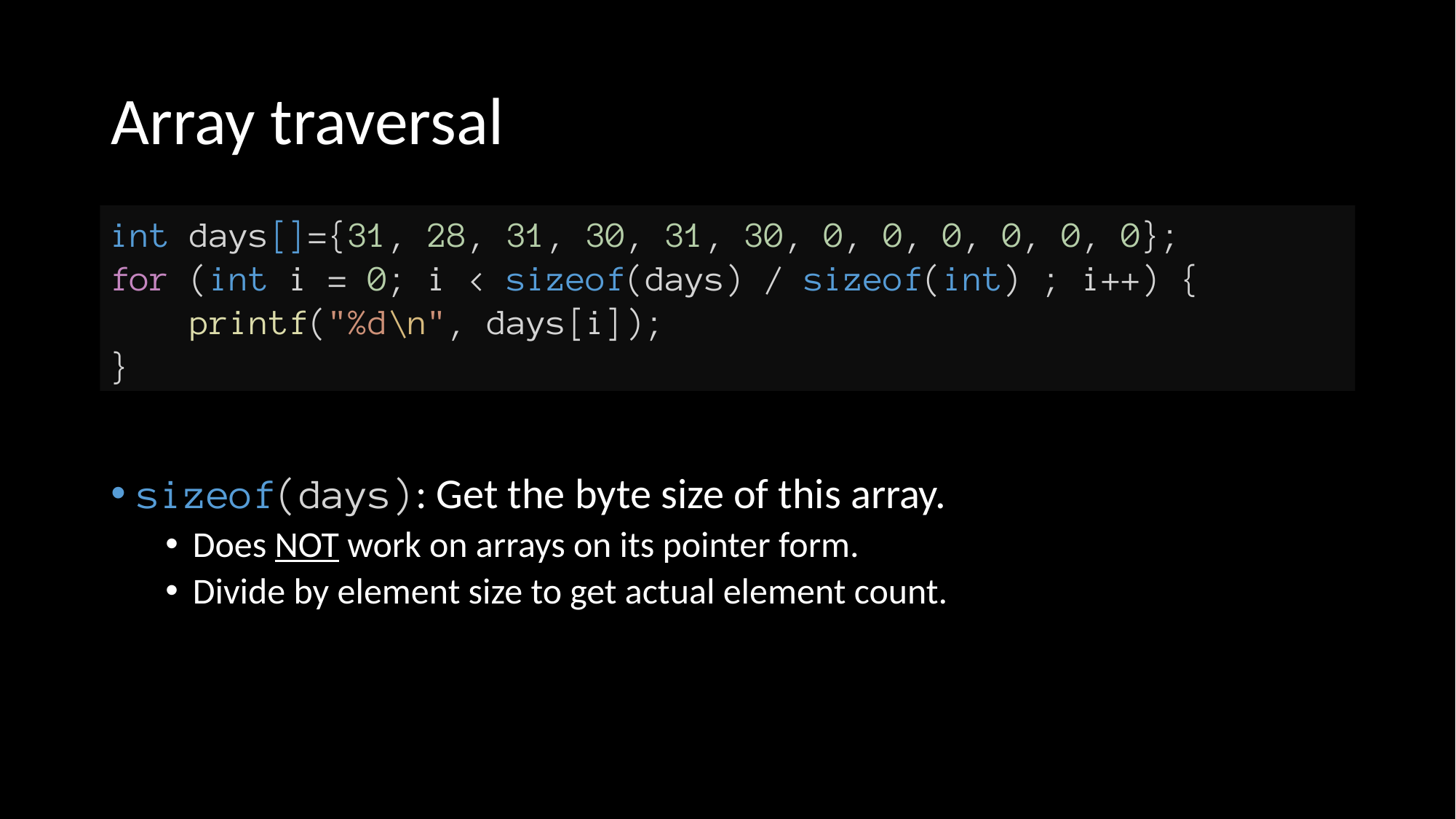

# Array traversal
int days[]={31, 28, 31, 30, 31, 30, 0, 0, 0, 0, 0, 0};
for (int i = 0; i < sizeof(days) / sizeof(int) ; i++) {
    printf("%d\n", days[i]);
}

sizeof(days): Get the byte size of this array.
Does NOT work on arrays on its pointer form.
Divide by element size to get actual element count.